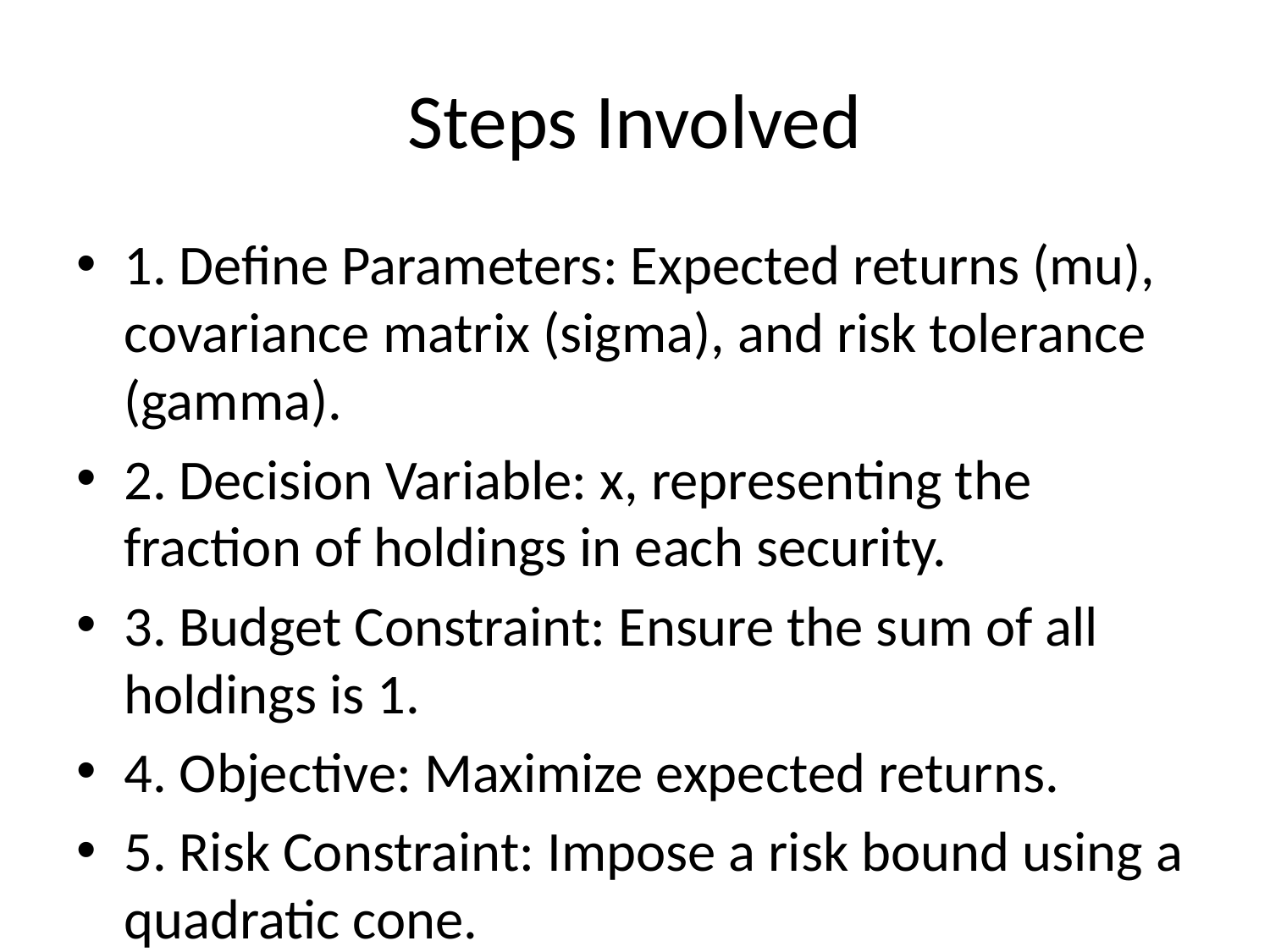

# Steps Involved
1. Define Parameters: Expected returns (mu), covariance matrix (sigma), and risk tolerance (gamma).
2. Decision Variable: x, representing the fraction of holdings in each security.
3. Budget Constraint: Ensure the sum of all holdings is 1.
4. Objective: Maximize expected returns.
5. Risk Constraint: Impose a risk bound using a quadratic cone.
6. Solve the optimization problem using MOSEK.